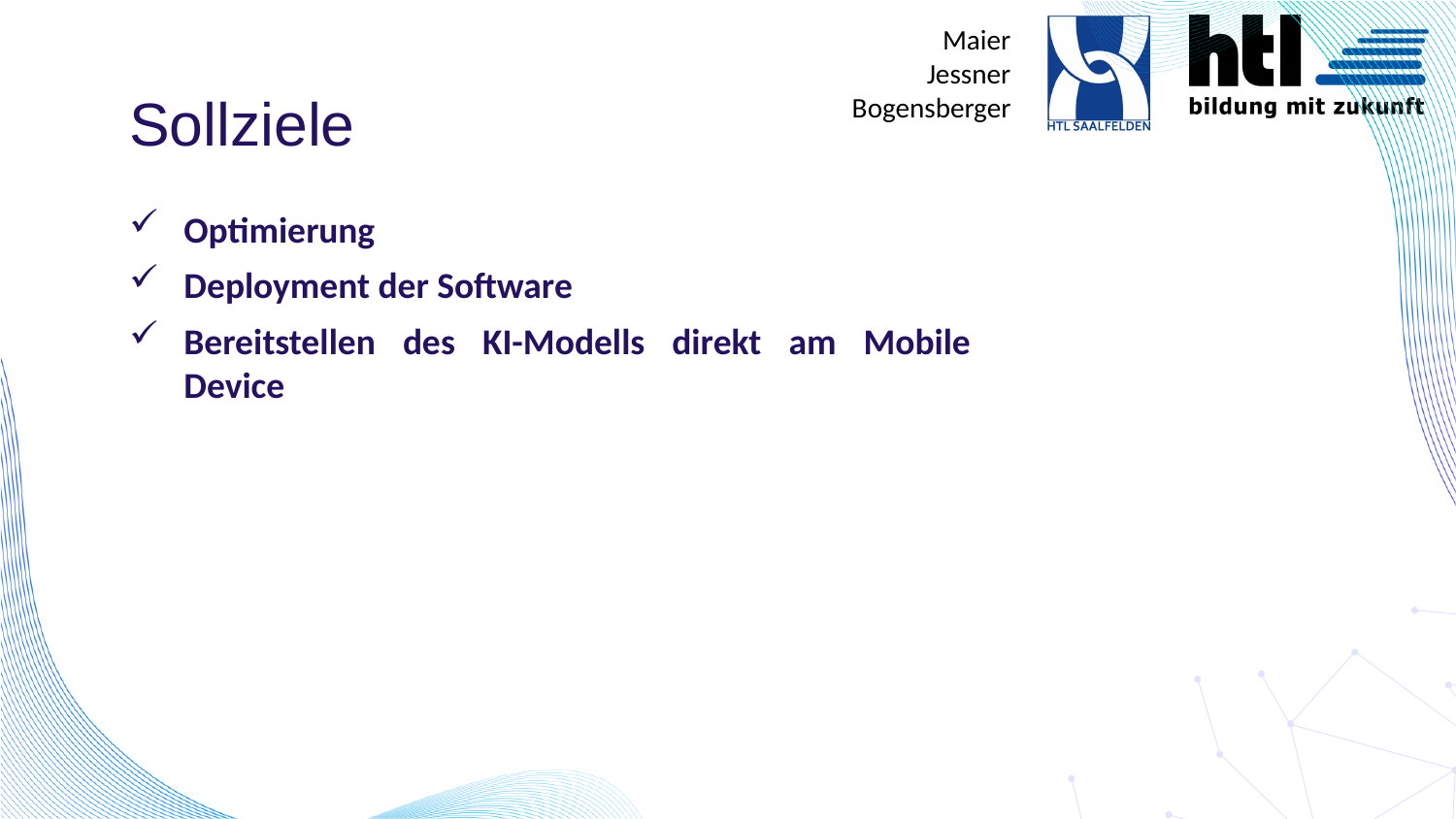

# Sollziele
Optimierung
Deployment der Software
Bereitstellen des KI-Modells direkt am Mobile Device